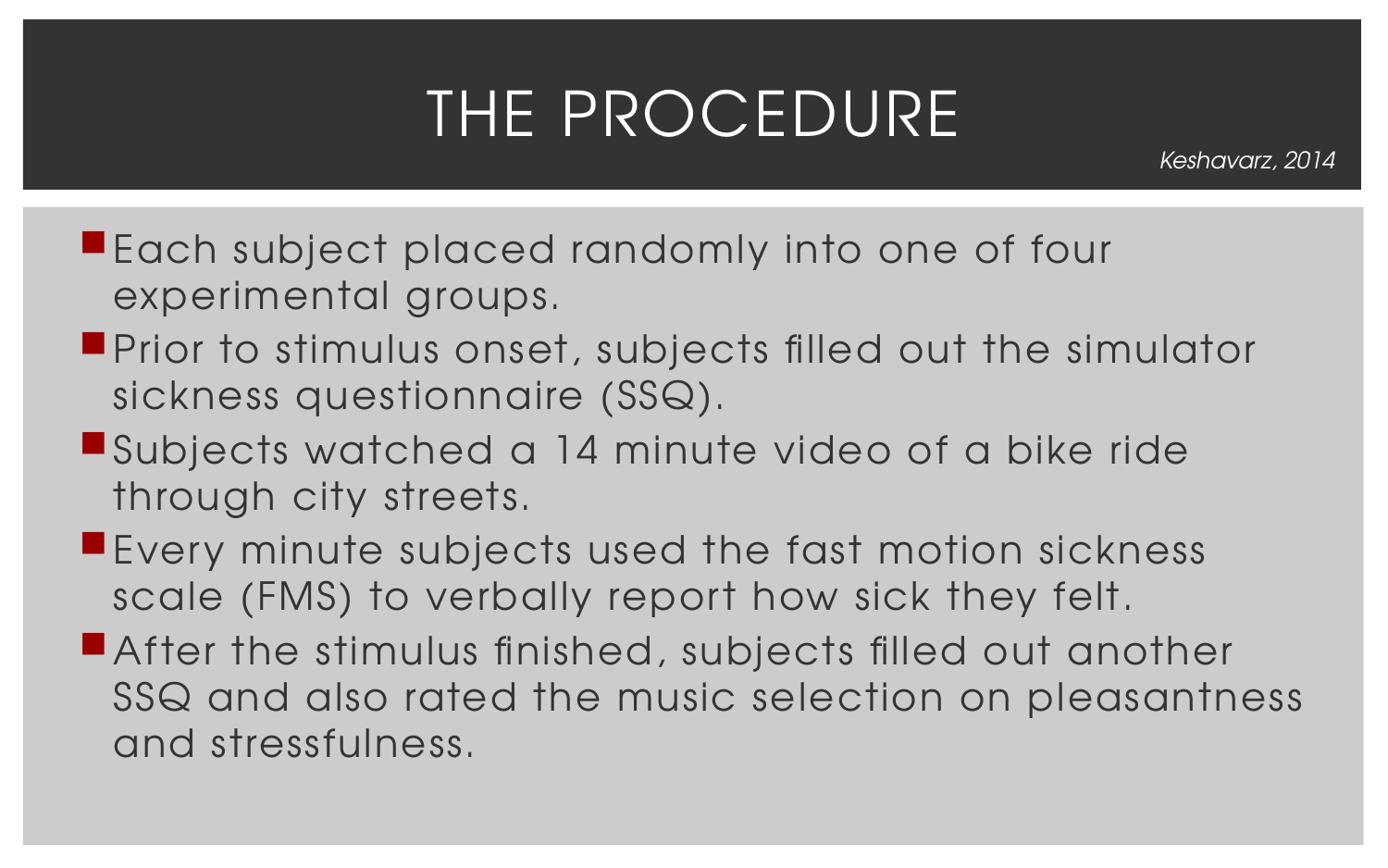

# The Procedure
Keshavarz, 2014
Each subject placed randomly into one of four experimental groups.
Prior to stimulus onset, subjects filled out the simulator sickness questionnaire (SSQ).
Subjects watched a 14 minute video of a bike ride through city streets.
Every minute subjects used the fast motion sickness scale (FMS) to verbally report how sick they felt.
After the stimulus finished, subjects filled out another SSQ and also rated the music selection on pleasantness and stressfulness.